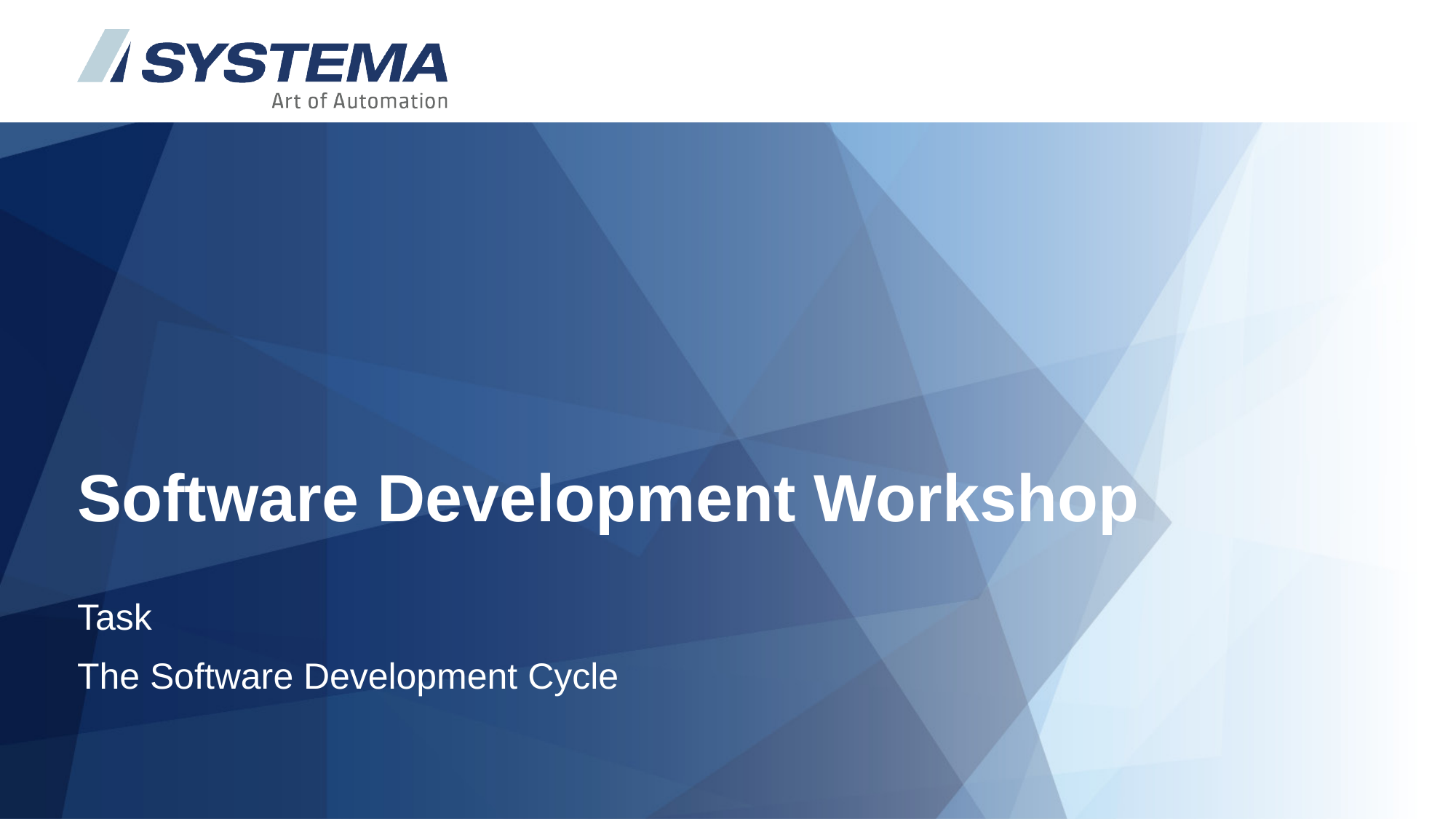

# Software Development Workshop
Task
The Software Development Cycle